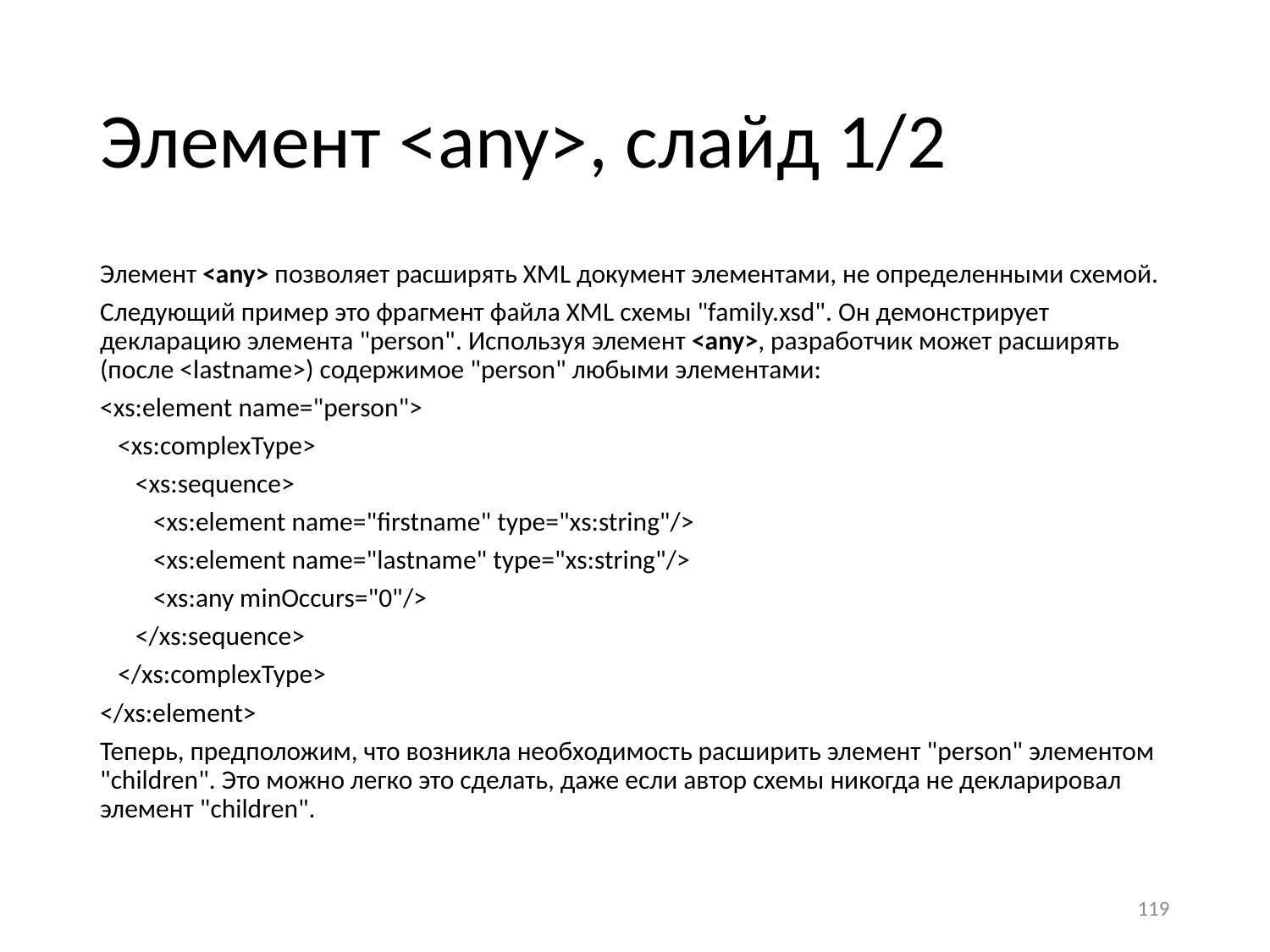

# Элемент <any>, слайд 1/2
Элемент <any> позволяет расширять XML документ элементами, не определенными схемой.
Следующий пример это фрагмент файла XML схемы "family.xsd". Он демонстрирует декларацию элемента "person". Используя элемент <any>, разработчик может расширять (после <lastname>) содержимое "person" любыми элементами:
<xs:element name="person">
   <xs:complexType>
      <xs:sequence>
         <xs:element name="firstname" type="xs:string"/>
         <xs:element name="lastname" type="xs:string"/>
         <xs:any minOccurs="0"/>
      </xs:sequence>
   </xs:complexType>
</xs:element>
Теперь, предположим, что возникла необходимость расширить элемент "person" элементом "children". Это можно легко это сделать, даже если автор схемы никогда не декларировал элемент "children".

119